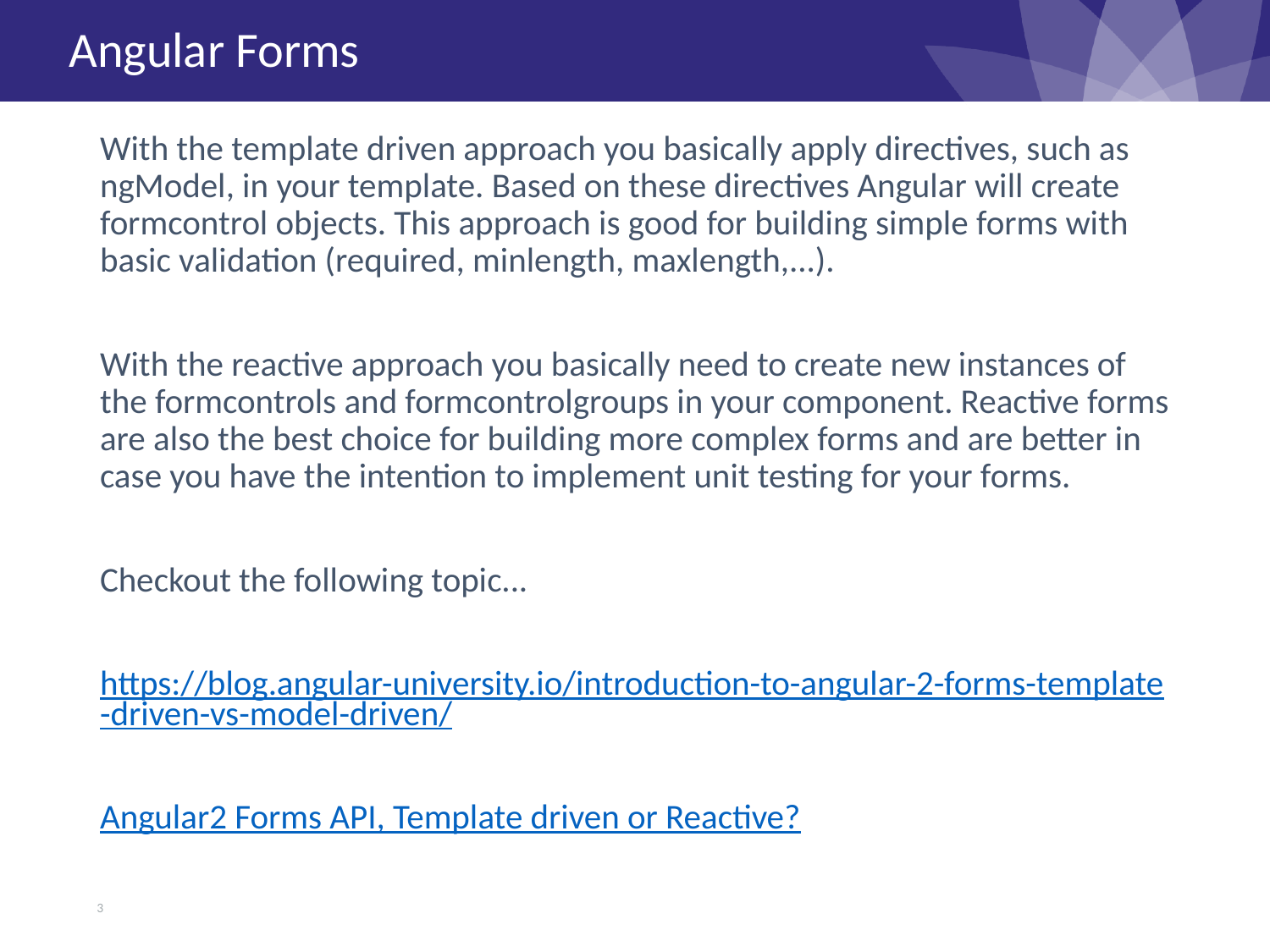

# Angular Forms
With the template driven approach you basically apply directives, such as ngModel, in your template. Based on these directives Angular will create formcontrol objects. This approach is good for building simple forms with basic validation (required, minlength, maxlength,...).

With the reactive approach you basically need to create new instances of the formcontrols and formcontrolgroups in your component. Reactive forms are also the best choice for building more complex forms and are better in case you have the intention to implement unit testing for your forms.

Checkout the following topic...

https://blog.angular-university.io/introduction-to-angular-2-forms-template-driven-vs-model-driven/

Angular2 Forms API, Template driven or Reactive?